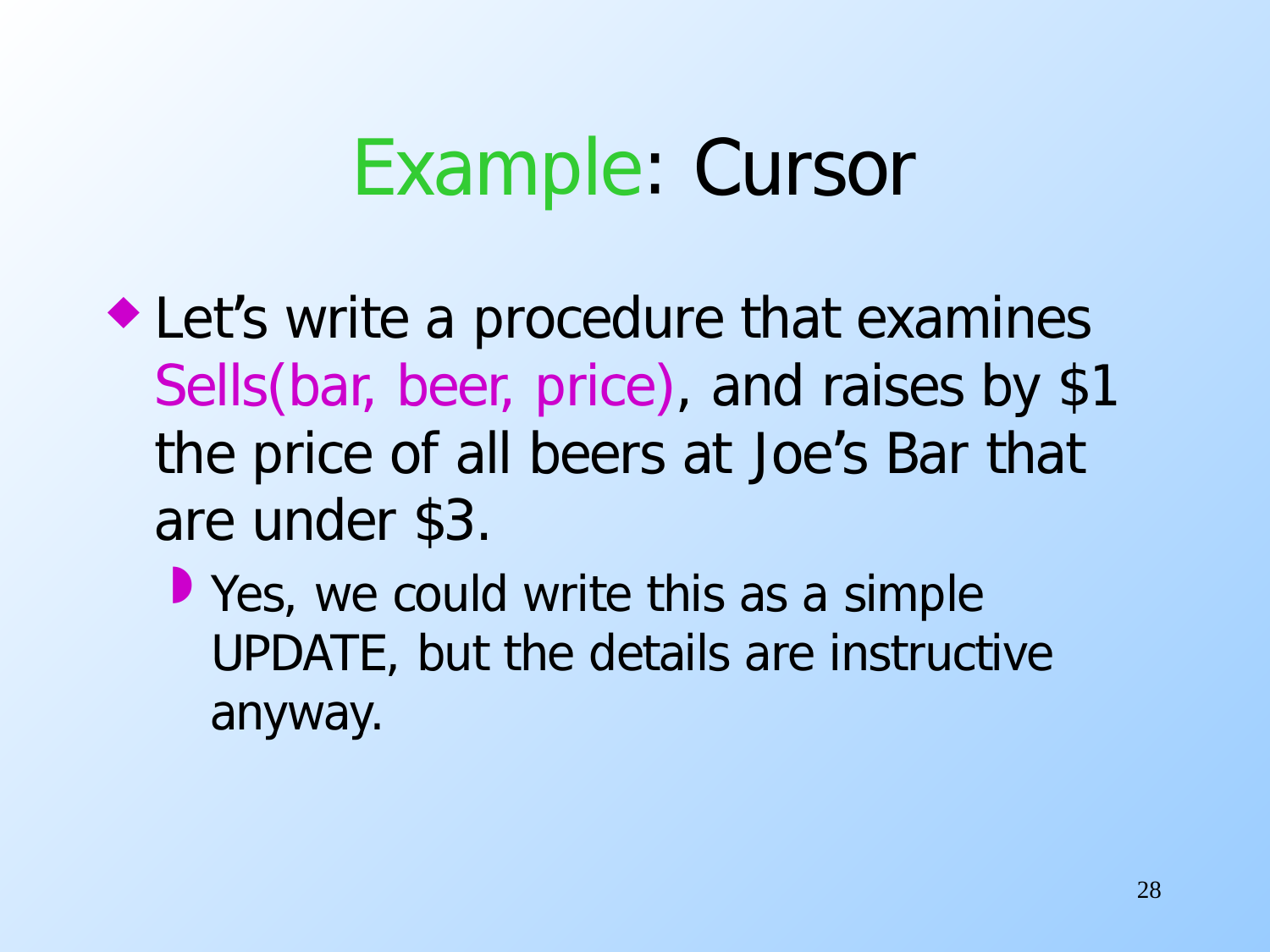

# Example: Cursor
Let’s write a procedure that examines Sells(bar, beer, price), and raises by $1 the price of all beers at Joe’s Bar that are under $3.
Yes, we could write this as a simple UPDATE, but the details are instructive anyway.
28